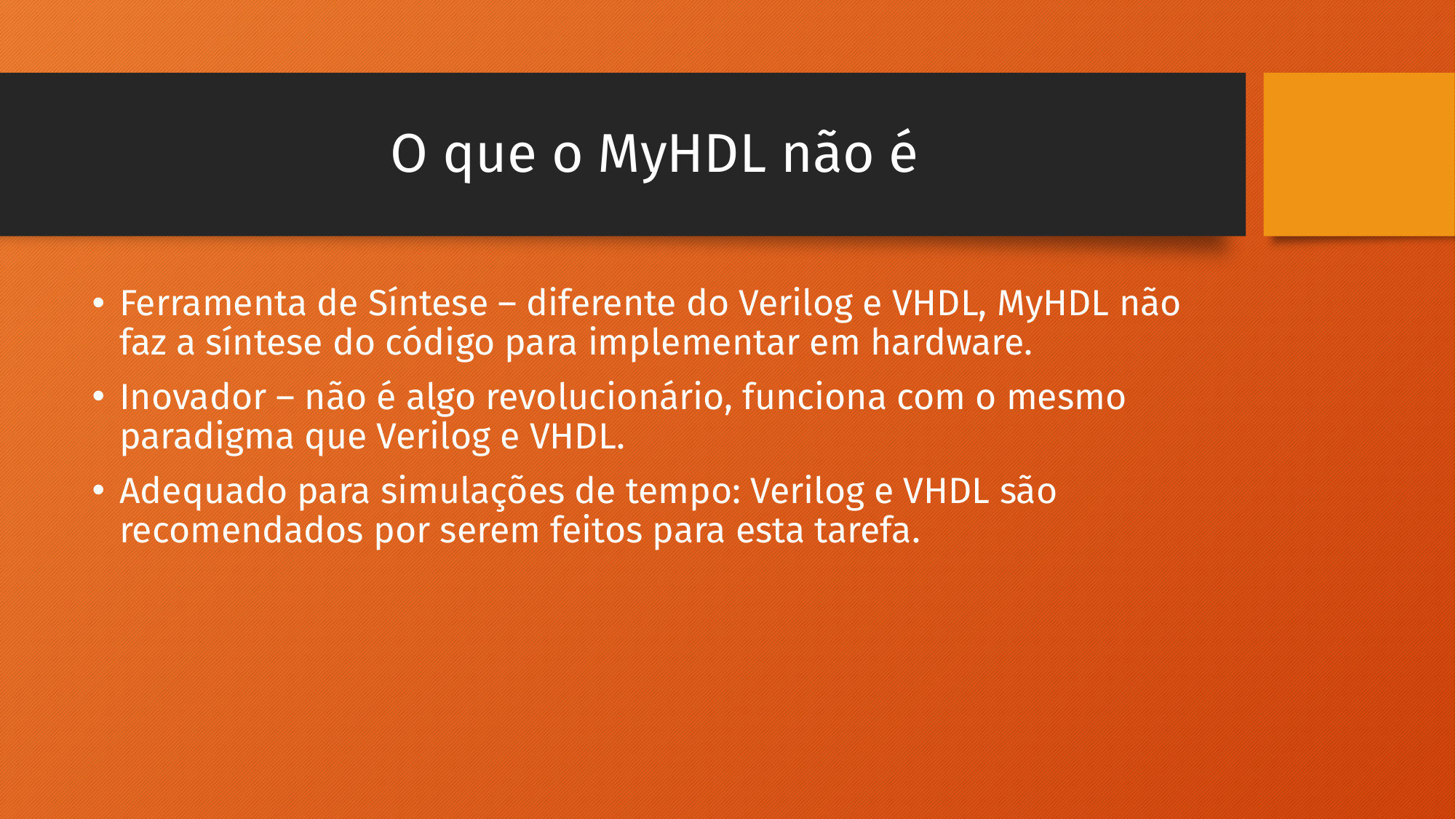

# O que o MyHDL não é
Ferramenta de Síntese – diferente do Verilog e VHDL, MyHDL não faz a síntese do código para implementar em hardware.
Inovador – não é algo revolucionário, funciona com o mesmo paradigma que Verilog e VHDL.
Adequado para simulações de tempo: Verilog e VHDL são recomendados por serem feitos para esta tarefa.